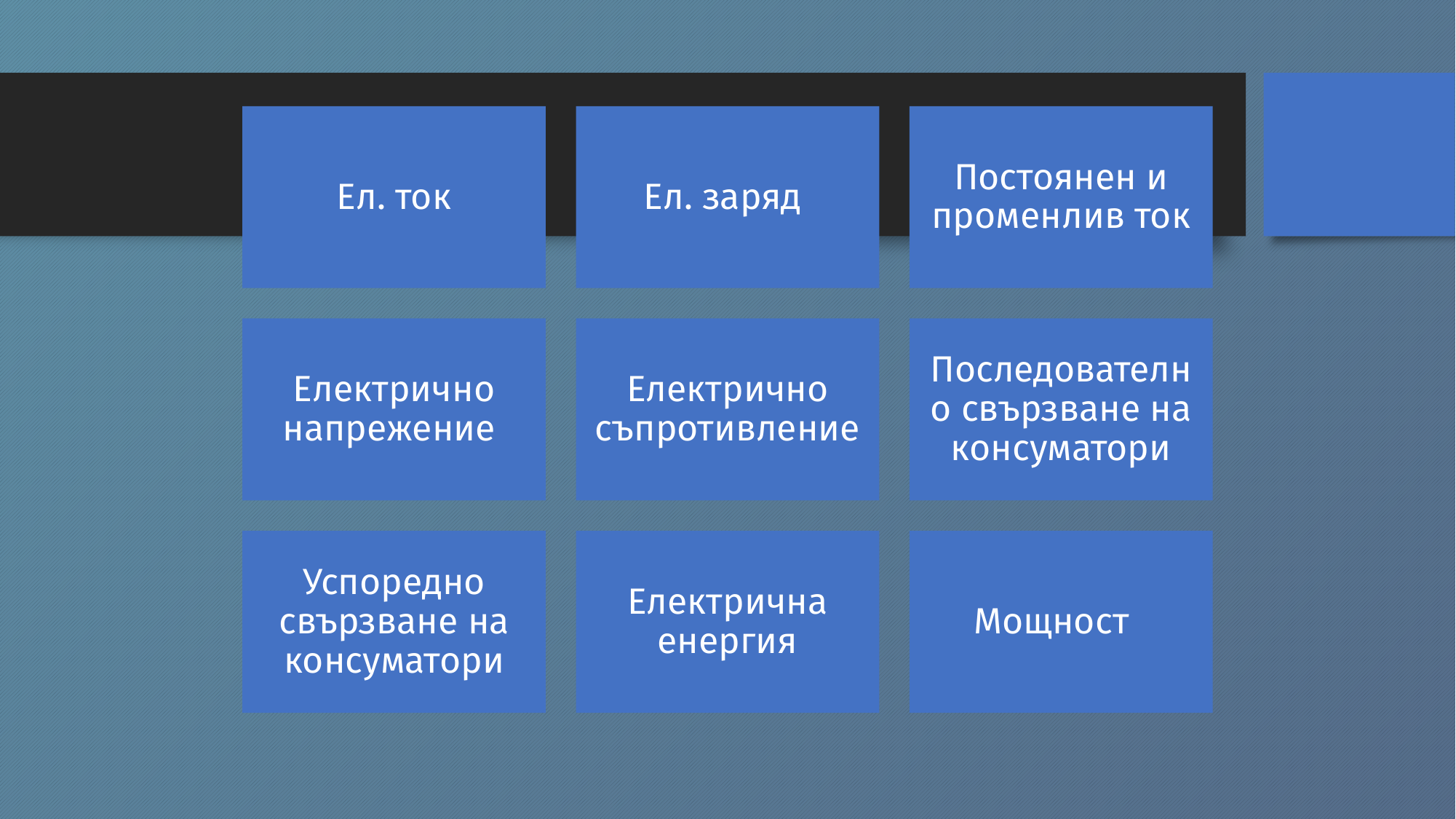

Ел. ток
Ел. заряд
Постоянен и променлив ток
Електрично напрежение
Електрично съпротивление
Последователно свързване на консуматори
Успоредно свързване на консуматори
Електрична енергия
Мощност